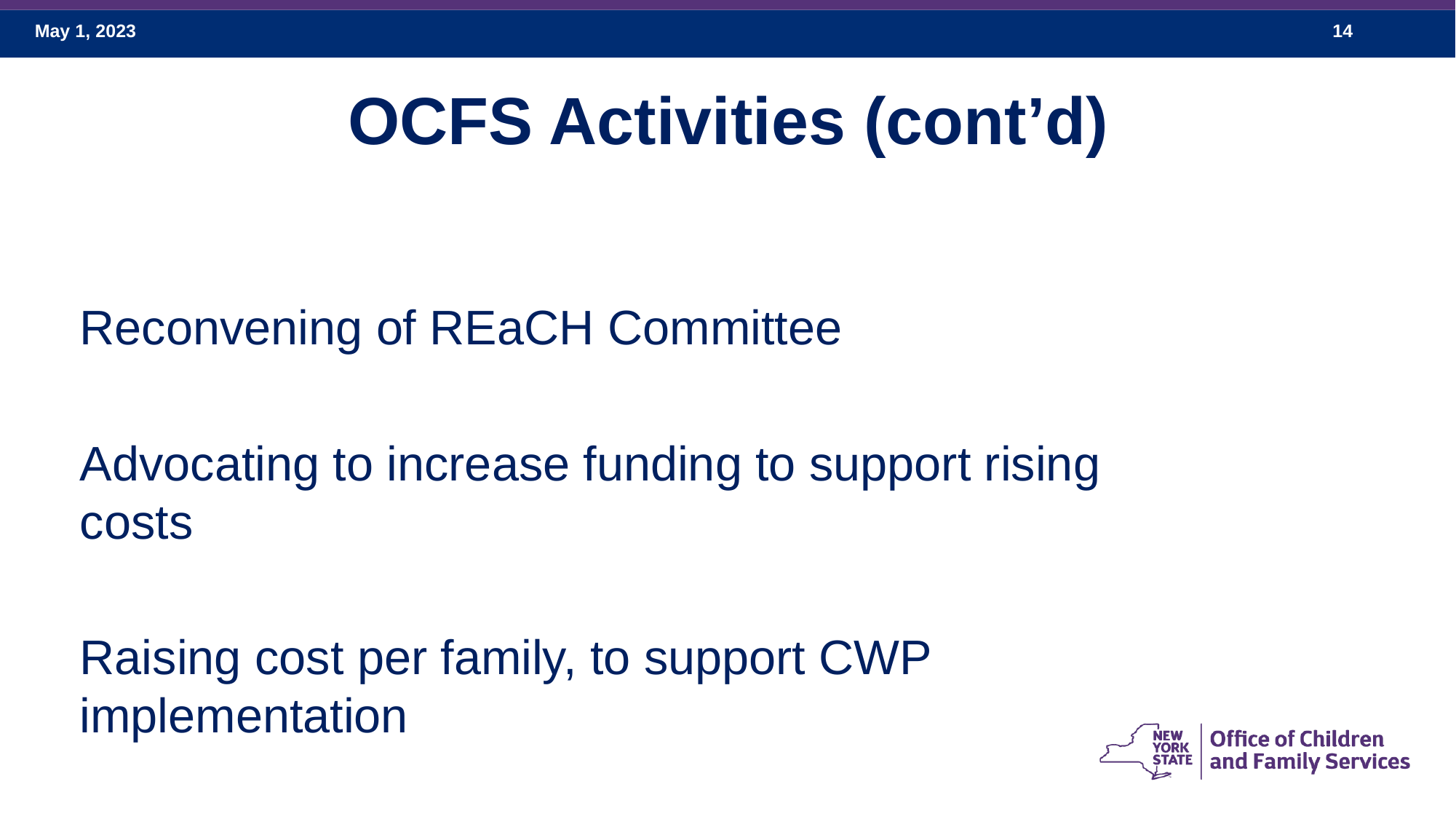

# OCFS Activities (cont’d)
Reconvening of REaCH Committee

Advocating to increase funding to support rising costs

Raising cost per family, to support CWP implementation